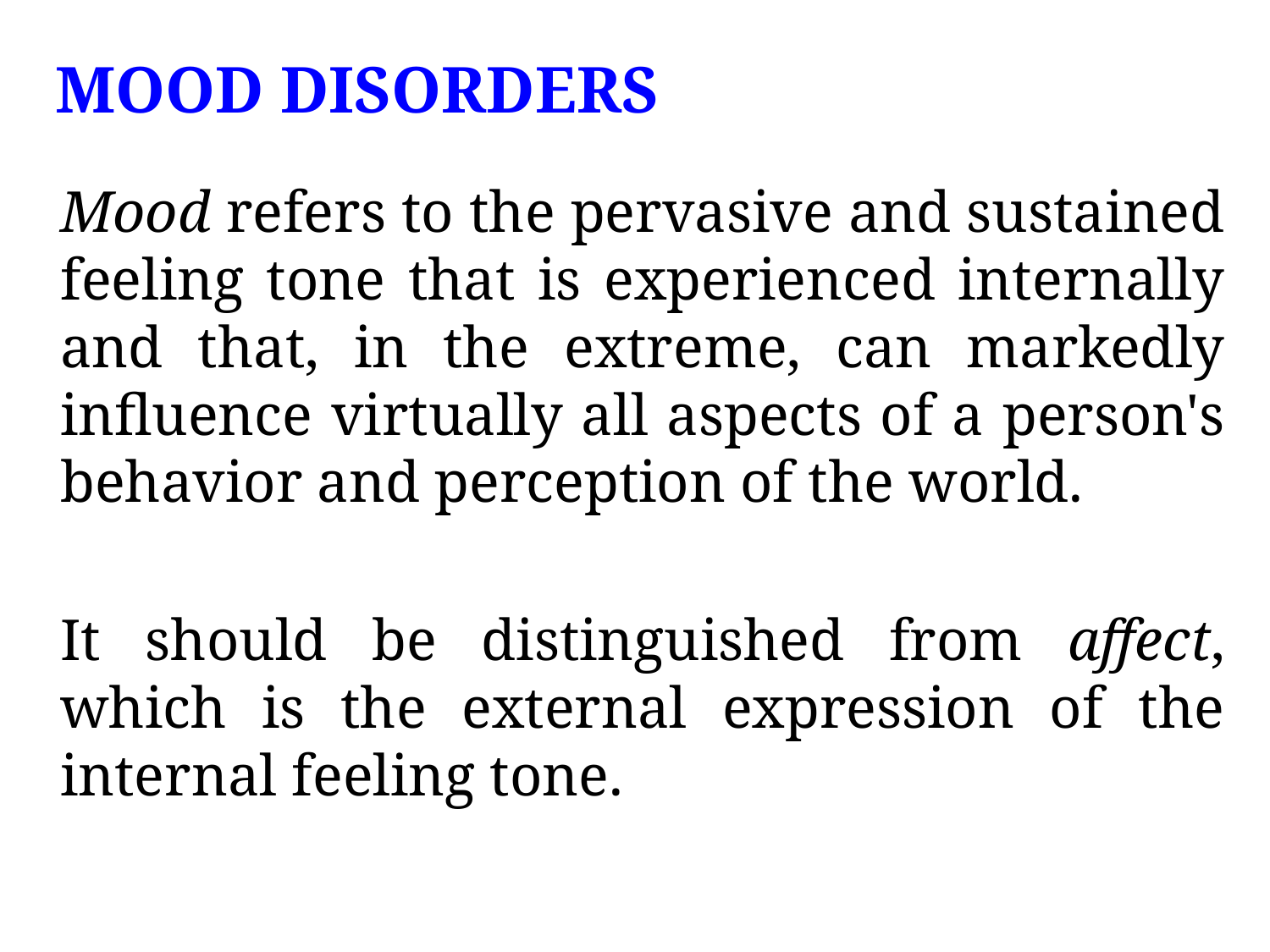

# MOOD DISORDERS
	Mood refers to the pervasive and sustained feeling tone that is experienced internally and that, in the extreme, can markedly influence virtually all aspects of a person's behavior and perception of the world.

	It should be distinguished from affect, which is the external expression of the internal feeling tone.